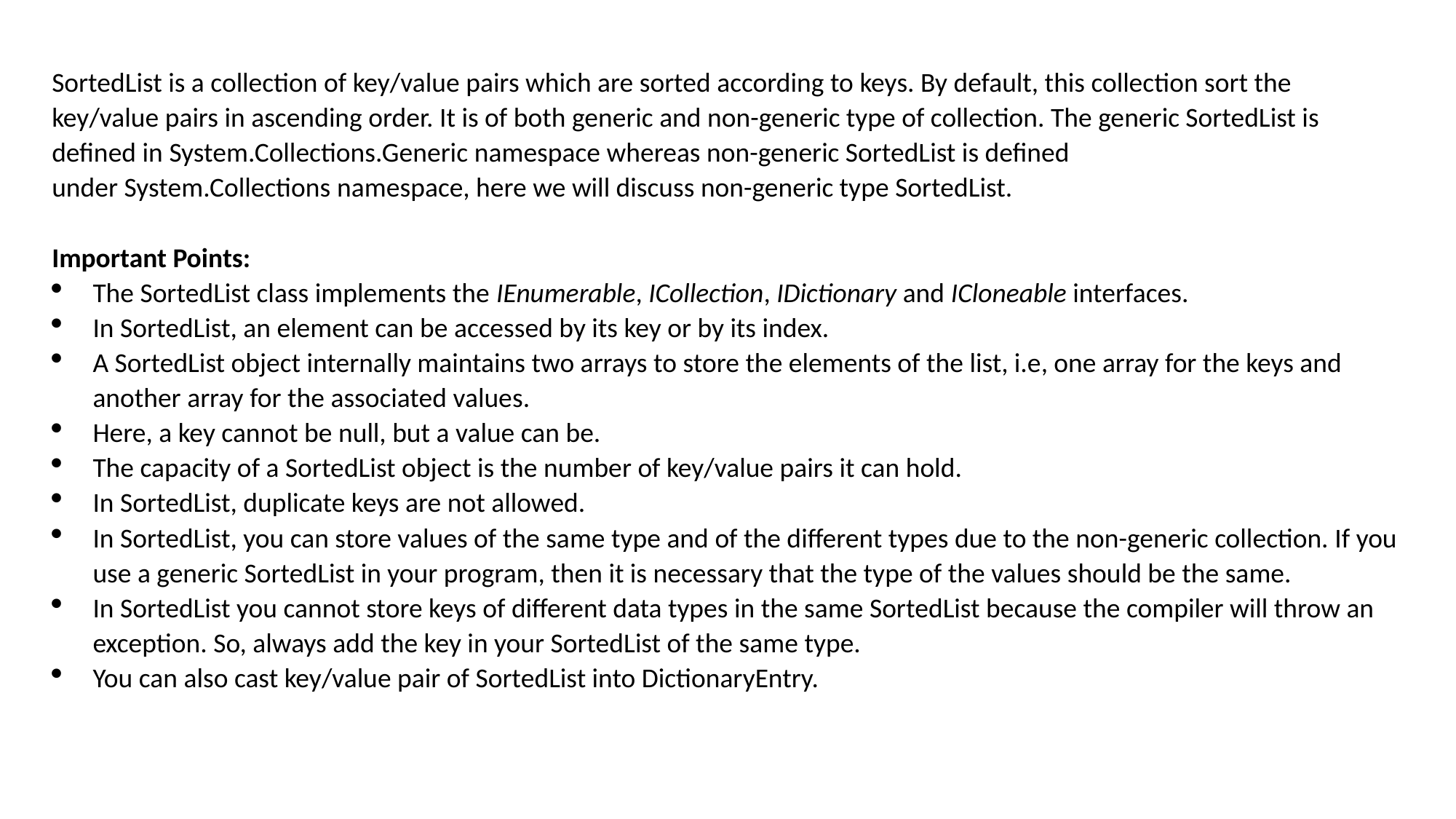

SortedList is a collection of key/value pairs which are sorted according to keys. By default, this collection sort the key/value pairs in ascending order. It is of both generic and non-generic type of collection. The generic SortedList is defined in System.Collections.Generic namespace whereas non-generic SortedList is defined under System.Collections namespace, here we will discuss non-generic type SortedList.

Important Points:
The SortedList class implements the IEnumerable, ICollection, IDictionary and ICloneable interfaces.
In SortedList, an element can be accessed by its key or by its index.
A SortedList object internally maintains two arrays to store the elements of the list, i.e, one array for the keys and another array for the associated values.
Here, a key cannot be null, but a value can be.
The capacity of a SortedList object is the number of key/value pairs it can hold.
In SortedList, duplicate keys are not allowed.
In SortedList, you can store values of the same type and of the different types due to the non-generic collection. If you use a generic SortedList in your program, then it is necessary that the type of the values should be the same.
In SortedList you cannot store keys of different data types in the same SortedList because the compiler will throw an exception. So, always add the key in your SortedList of the same type.
You can also cast key/value pair of SortedList into DictionaryEntry.